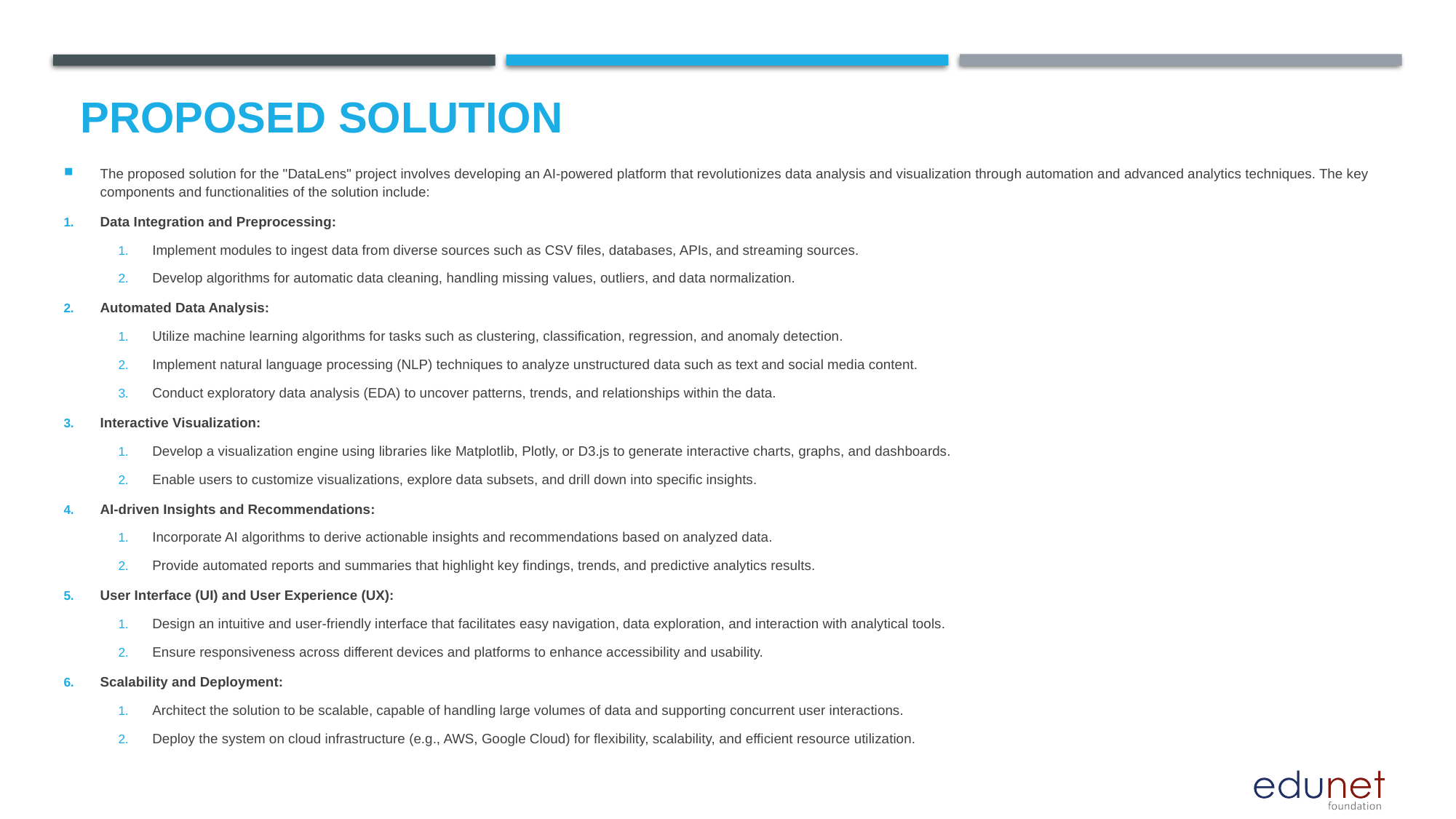

# Proposed Solution

The proposed solution for the "DataLens" project involves developing an AI-powered platform that revolutionizes data analysis and visualization through automation and advanced analytics techniques. The key components and functionalities of the solution include:
Data Integration and Preprocessing:
Implement modules to ingest data from diverse sources such as CSV files, databases, APIs, and streaming sources.
Develop algorithms for automatic data cleaning, handling missing values, outliers, and data normalization.
Automated Data Analysis:
Utilize machine learning algorithms for tasks such as clustering, classification, regression, and anomaly detection.
Implement natural language processing (NLP) techniques to analyze unstructured data such as text and social media content.
Conduct exploratory data analysis (EDA) to uncover patterns, trends, and relationships within the data.
Interactive Visualization:
Develop a visualization engine using libraries like Matplotlib, Plotly, or D3.js to generate interactive charts, graphs, and dashboards.
Enable users to customize visualizations, explore data subsets, and drill down into specific insights.
AI-driven Insights and Recommendations:
Incorporate AI algorithms to derive actionable insights and recommendations based on analyzed data.
Provide automated reports and summaries that highlight key findings, trends, and predictive analytics results.
User Interface (UI) and User Experience (UX):
Design an intuitive and user-friendly interface that facilitates easy navigation, data exploration, and interaction with analytical tools.
Ensure responsiveness across different devices and platforms to enhance accessibility and usability.
Scalability and Deployment:
Architect the solution to be scalable, capable of handling large volumes of data and supporting concurrent user interactions.
Deploy the system on cloud infrastructure (e.g., AWS, Google Cloud) for flexibility, scalability, and efficient resource utilization.